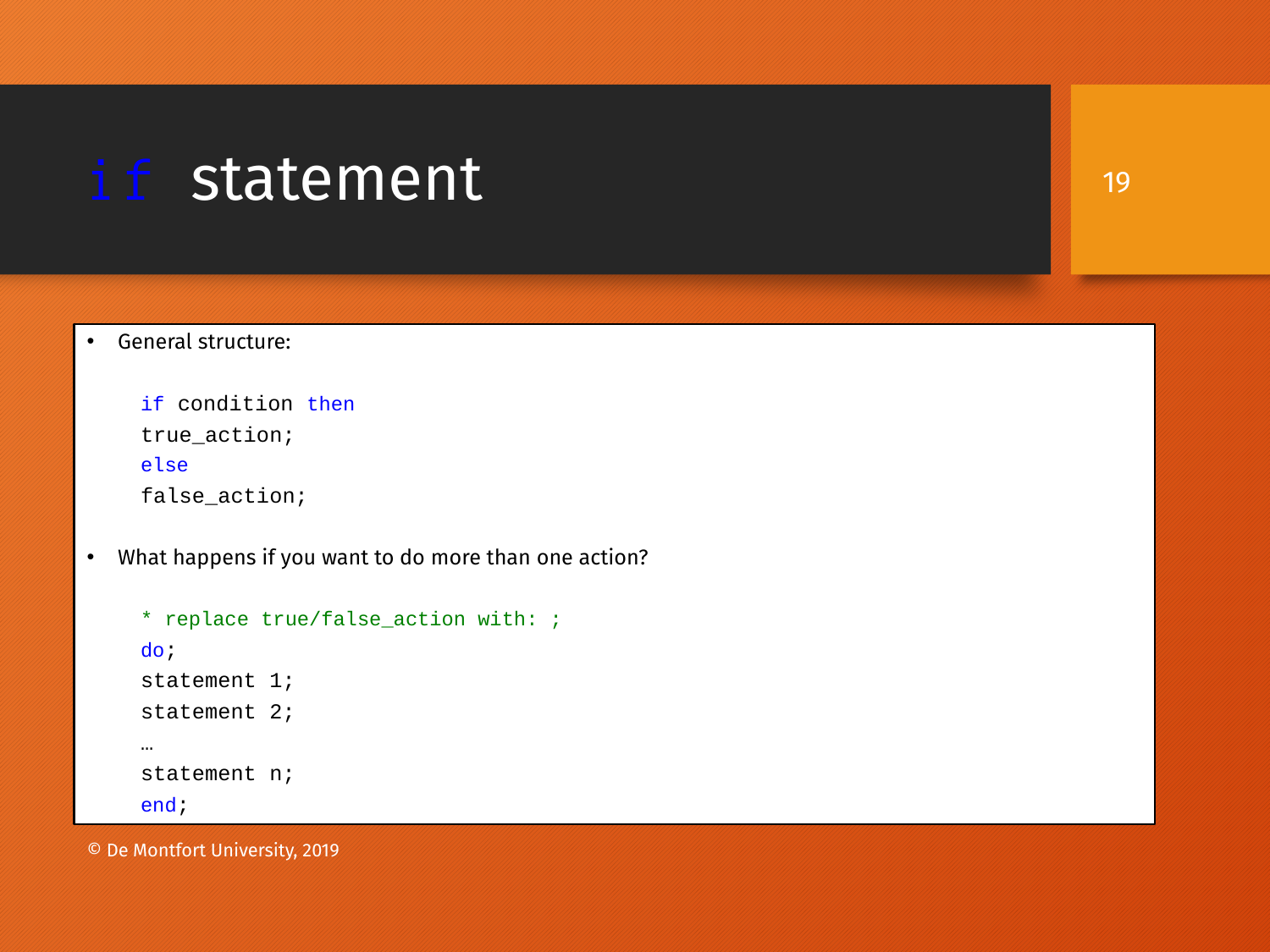

# if statement
19
General structure:

if condition then
	true_action;
else
	false_action;

What happens if you want to do more than one action?

* replace true/false_action with: ;
do;
	statement 1;
	statement 2;
	…
	statement n;
end;

© De Montfort University, 2019